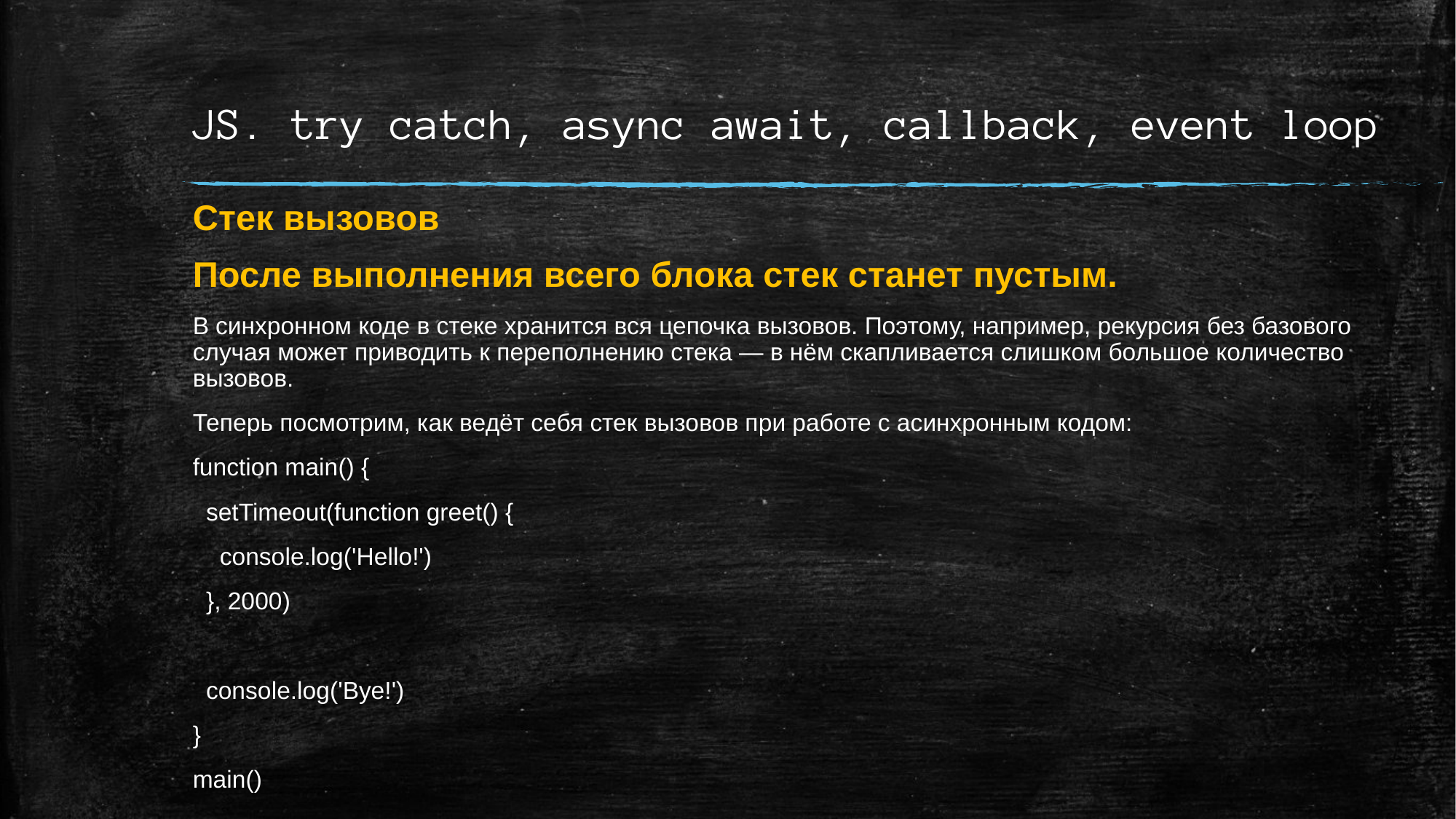

# JS. try catch, async await, callback, event loop
Стек вызовов
После выполнения всего блока стек станет пустым.
В синхронном коде в стеке хранится вся цепочка вызовов. Поэтому, например, рекурсия без базового случая может приводить к переполнению стека — в нём скапливается слишком большое количество вызовов.
Теперь посмотрим, как ведёт себя стек вызовов при работе с асинхронным кодом:
function main() {
  setTimeout(function greet() {
    console.log('Hello!')
  }, 2000)

  console.log('Bye!')
}
main()